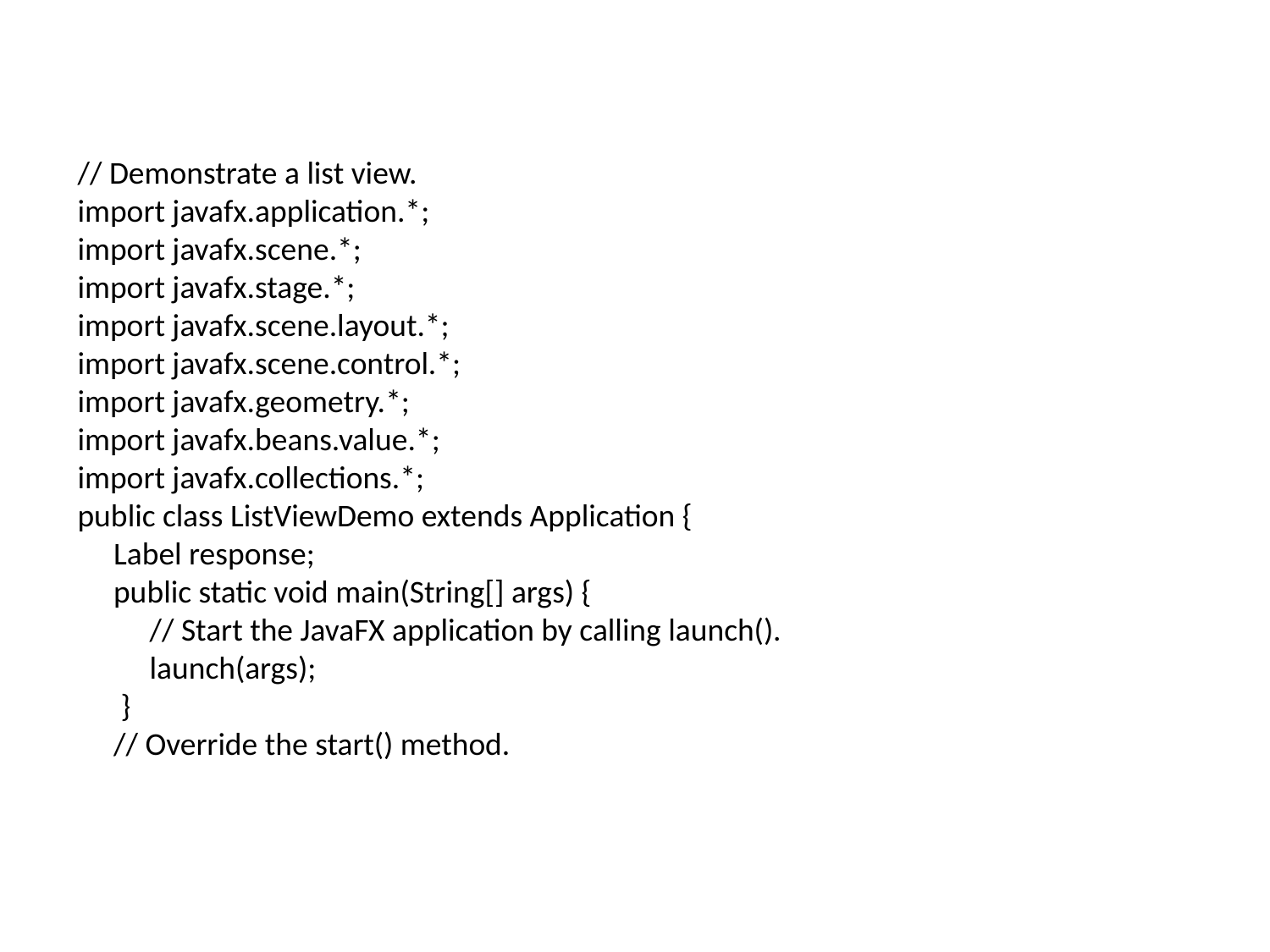

// Demonstrate a list view.
import javafx.application.*;
import javafx.scene.*;
import javafx.stage.*;
import javafx.scene.layout.*;
import javafx.scene.control.*;
import javafx.geometry.*;
import javafx.beans.value.*;
import javafx.collections.*;
public class ListViewDemo extends Application {
     Label response;
     public static void main(String[] args) {
          // Start the JavaFX application by calling launch().
          launch(args);
      }
     // Override the start() method.